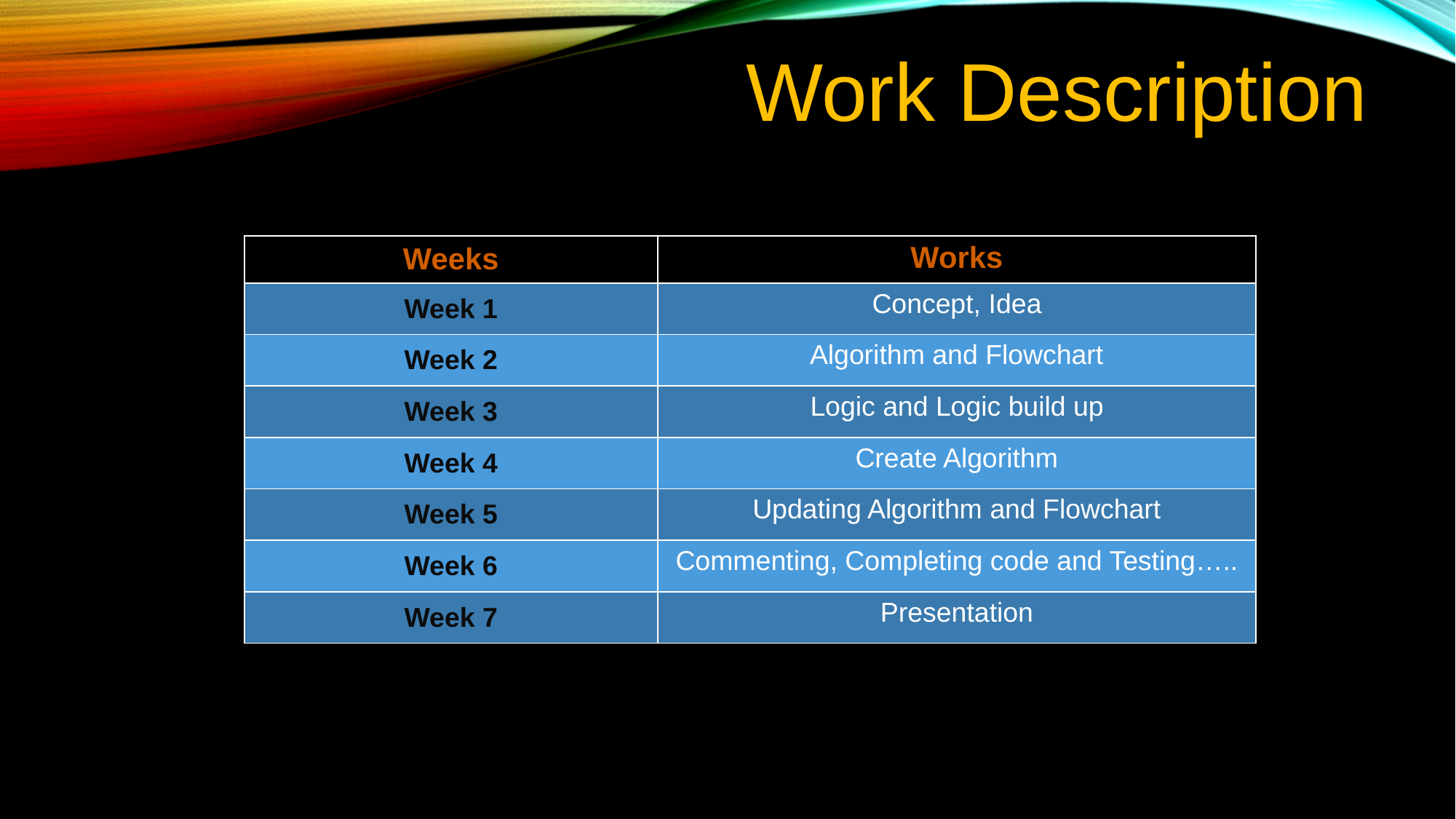

Work Description
| Weeks | Works |
| --- | --- |
| Week 1 | Concept, Idea |
| Week 2 | Algorithm and Flowchart |
| Week 3 | Logic and Logic build up |
| Week 4 | Create Algorithm |
| Week 5 | Updating Algorithm and Flowchart |
| Week 6 | Commenting, Completing code and Testing….. |
| Week 7 | Presentation |